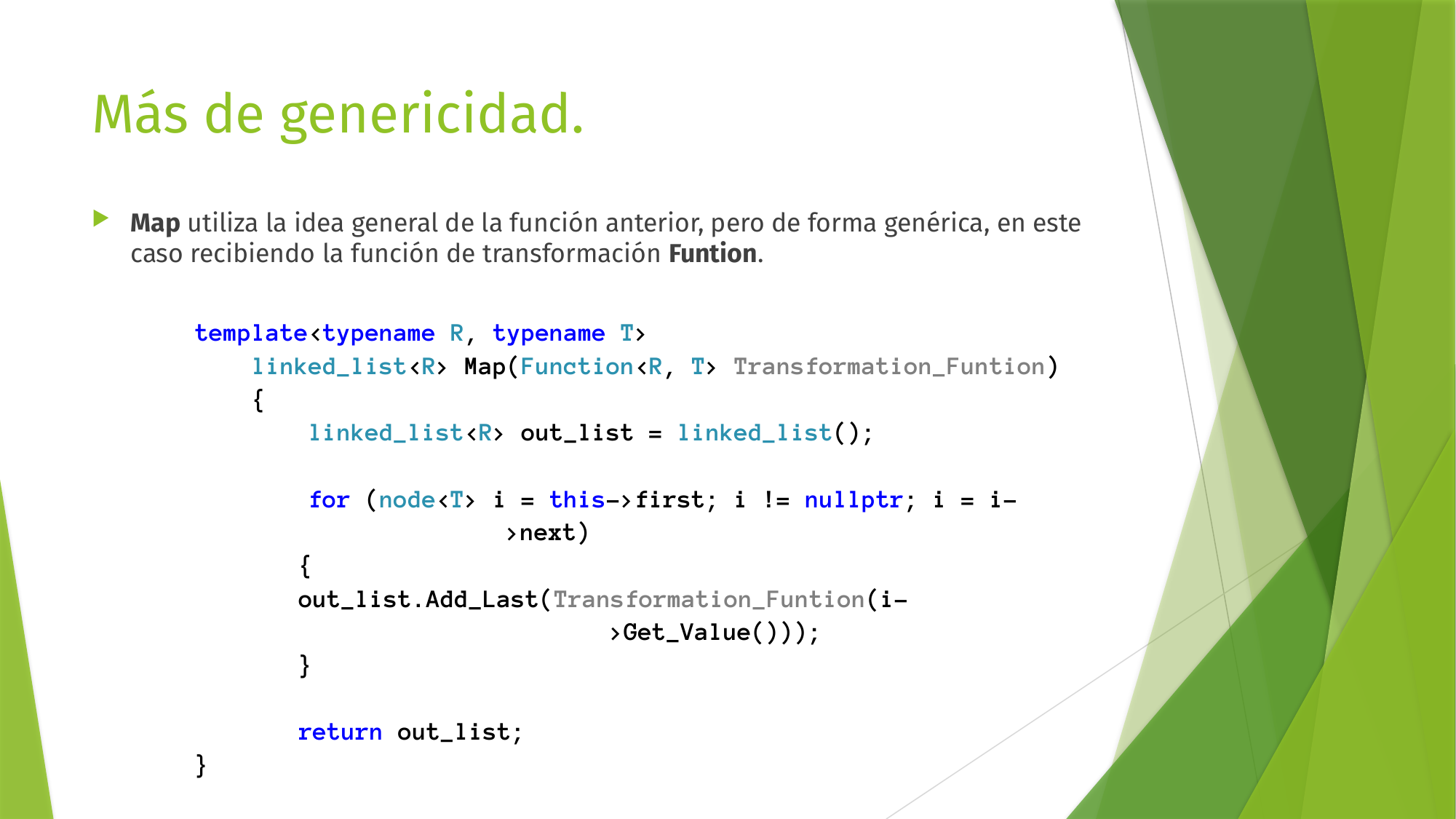

# Más de genericidad.
Map utiliza la idea general de la función anterior, pero de forma genérica, en este caso recibiendo la función de transformación Funtion.

	template<typename R, typename T>
	    linked_list<R> Map(Function<R, T> Transformation_Funtion)
	    {
	        linked_list<R> out_list = linked_list();

	        for (node<T> i = this->first; i != nullptr; i = i-					>next)
        	{
            	out_list.Add_Last(Transformation_Funtion(i-							>Get_Value()));
        	}

        	return out_list;
    	}